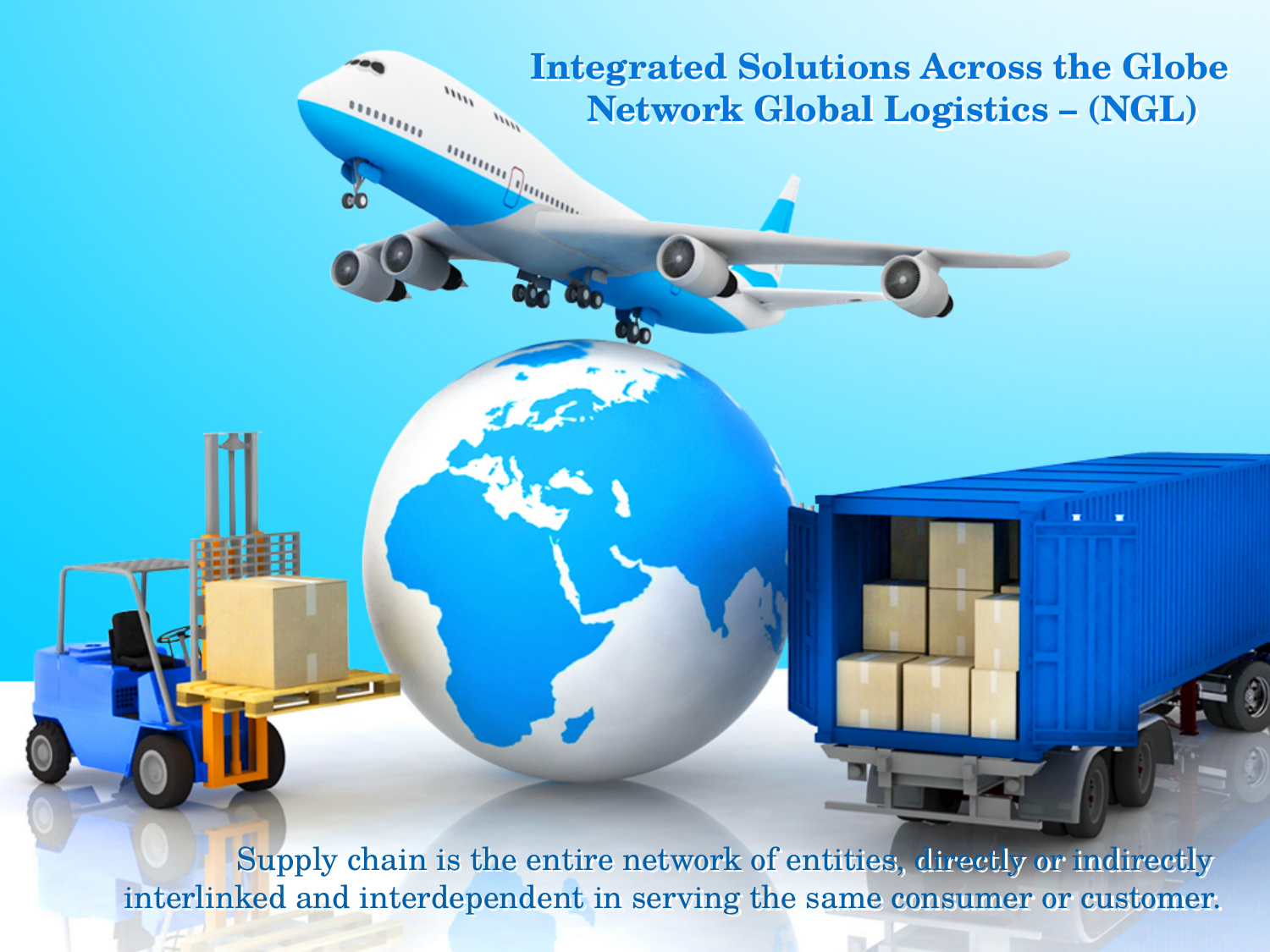

# Integrated Solutions Across the Globe Network Global Logistics – (NGL)
Supply chain is the entire network of entities, directly or indirectly  interlinked and interdependent in serving the same consumer or customer.